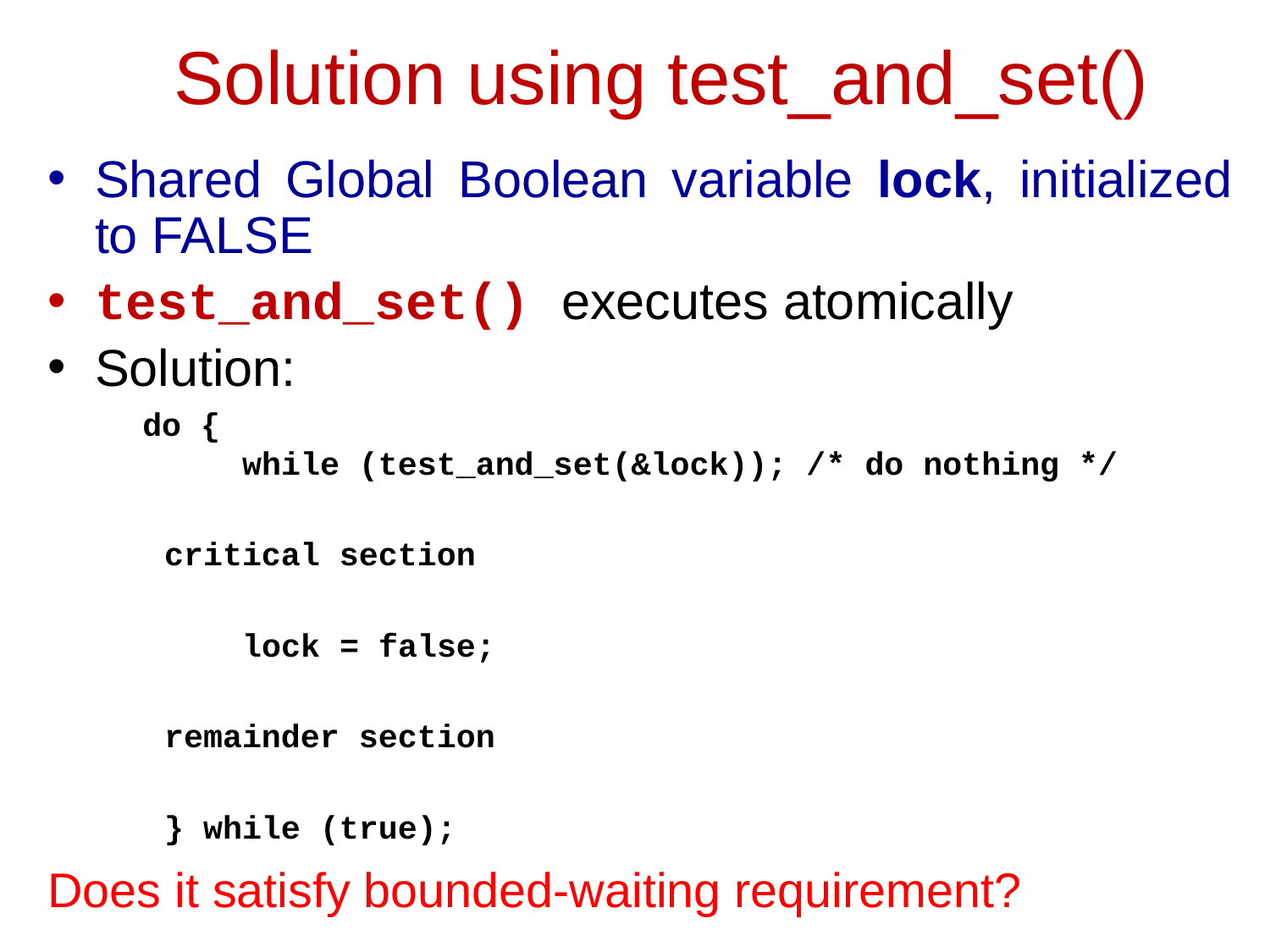

# Solution using test_and_set()
Shared Global Boolean variable lock, initialized to FALSE
test_and_set() executes atomically
Solution:
       do {
          while (test_and_set(&lock)); /* do nothing */

		critical section

          lock = false;

		remainder section

	} while (true);
Does it satisfy bounded-waiting requirement?